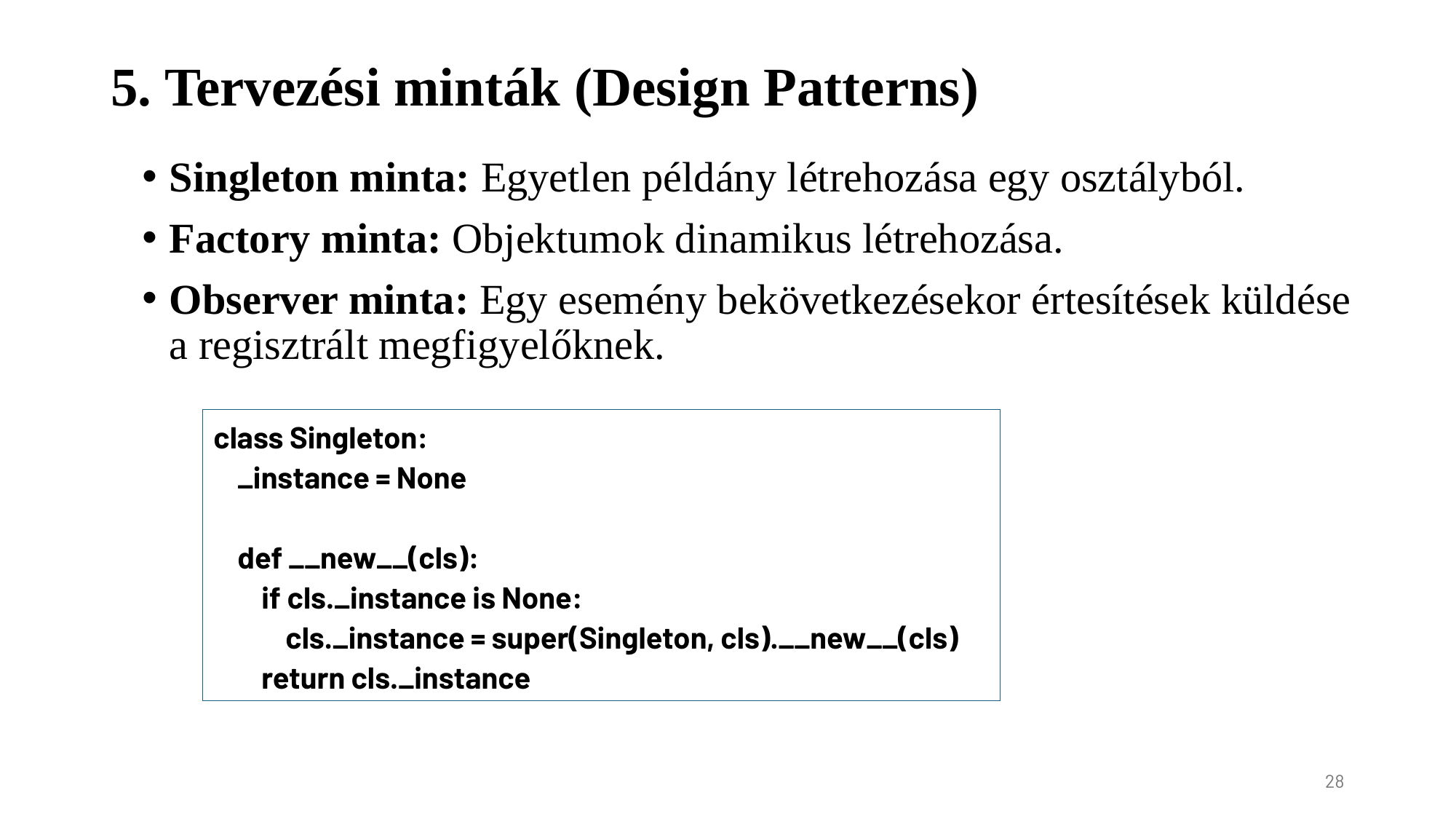

# 5. Tervezési minták (Design Patterns)
Singleton minta: Egyetlen példány létrehozása egy osztályból.
Factory minta: Objektumok dinamikus létrehozása.
Observer minta: Egy esemény bekövetkezésekor értesítések küldése a regisztrált megfigyelőknek.

class Singleton:
    _instance = None

    def __new__(cls):
        if cls._instance is None:
            cls._instance = super(Singleton, cls).__new__(cls)
        return cls._instance
28